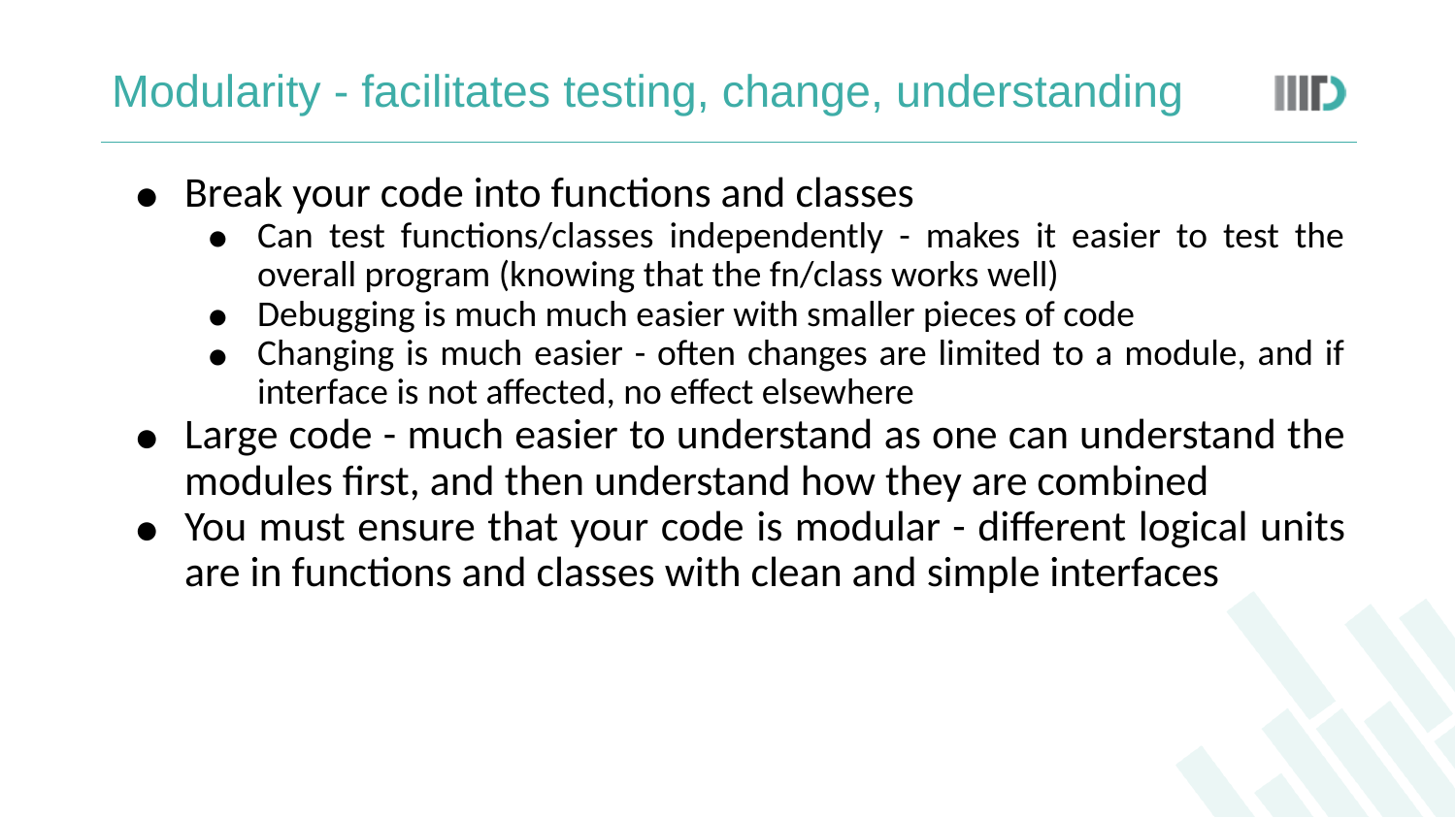

# Modularity - facilitates testing, change, understanding
Break your code into functions and classes
Can test functions/classes independently - makes it easier to test the overall program (knowing that the fn/class works well)
Debugging is much much easier with smaller pieces of code
Changing is much easier - often changes are limited to a module, and if interface is not affected, no effect elsewhere
Large code - much easier to understand as one can understand the modules first, and then understand how they are combined
You must ensure that your code is modular - different logical units are in functions and classes with clean and simple interfaces